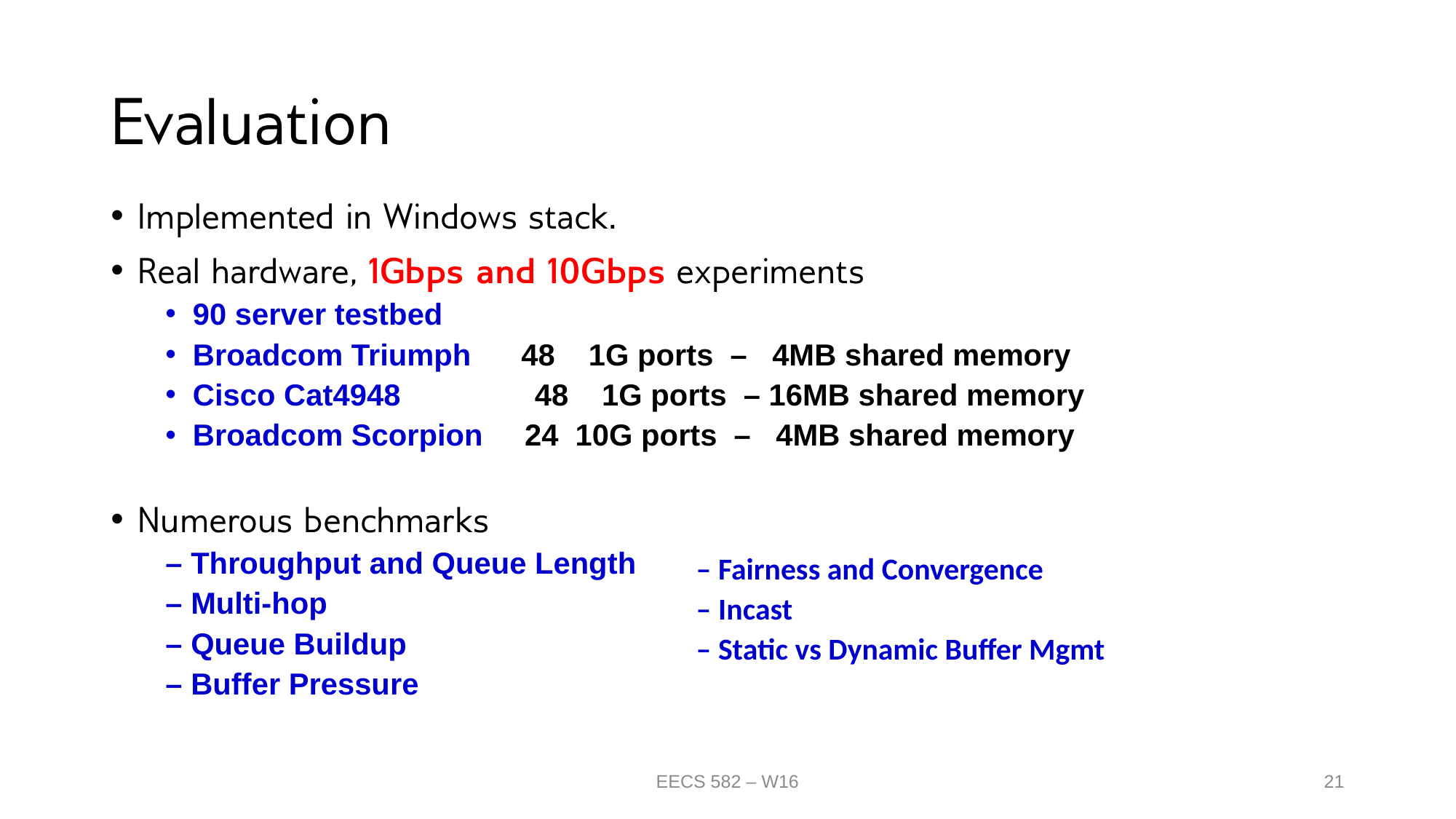

# Evaluation
Implemented in Windows stack.
Real hardware, 1Gbps and 10Gbps experiments
90 server testbed
Broadcom Triumph      48    1G ports  –   4MB shared memory
Cisco Cat4948                48    1G ports  – 16MB shared memory
Broadcom Scorpion     24  10G ports  –   4MB shared memory

Numerous benchmarks
– Throughput and Queue Length
– Multi-hop
– Queue Buildup
– Buffer Pressure
– Fairness and Convergence
– Incast
– Static vs Dynamic Buffer Mgmt
EECS 582 – W16
21